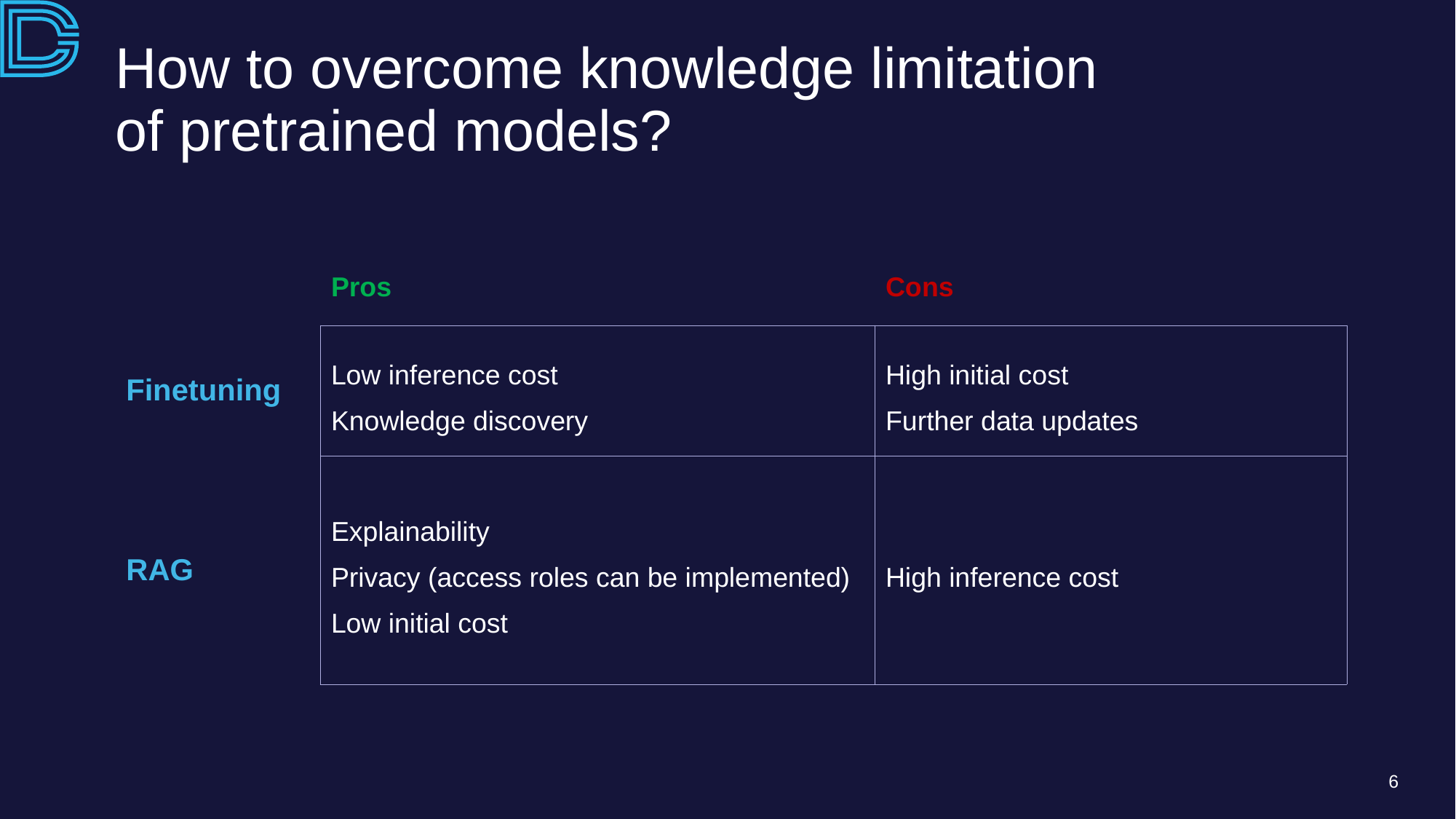

# How to overcome knowledge limitation of pretrained models?
|  | Pros | Cons |
| --- | --- | --- |
| Finetuning | Low inference cost Knowledge discovery | High initial cost Further data updates |
| RAG | Explainability Privacy (access roles can be implemented) Low initial cost | High inference cost |
6